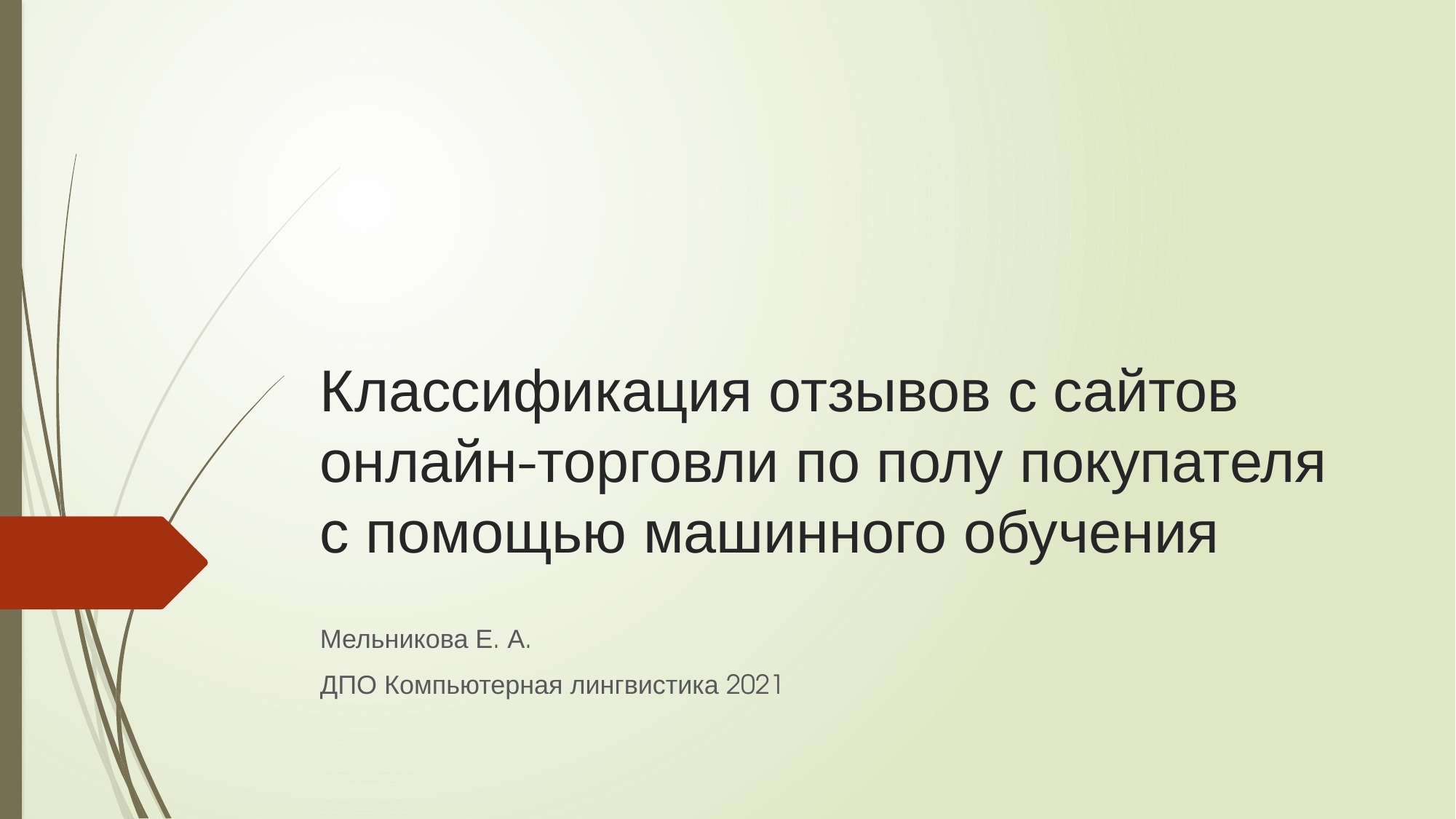

# Классификация отзывов с сайтов онлайн-торговли по полу покупателя с помощью машинного обучения

Мельникова Е. А.
ДПО Компьютерная лингвистика 2021